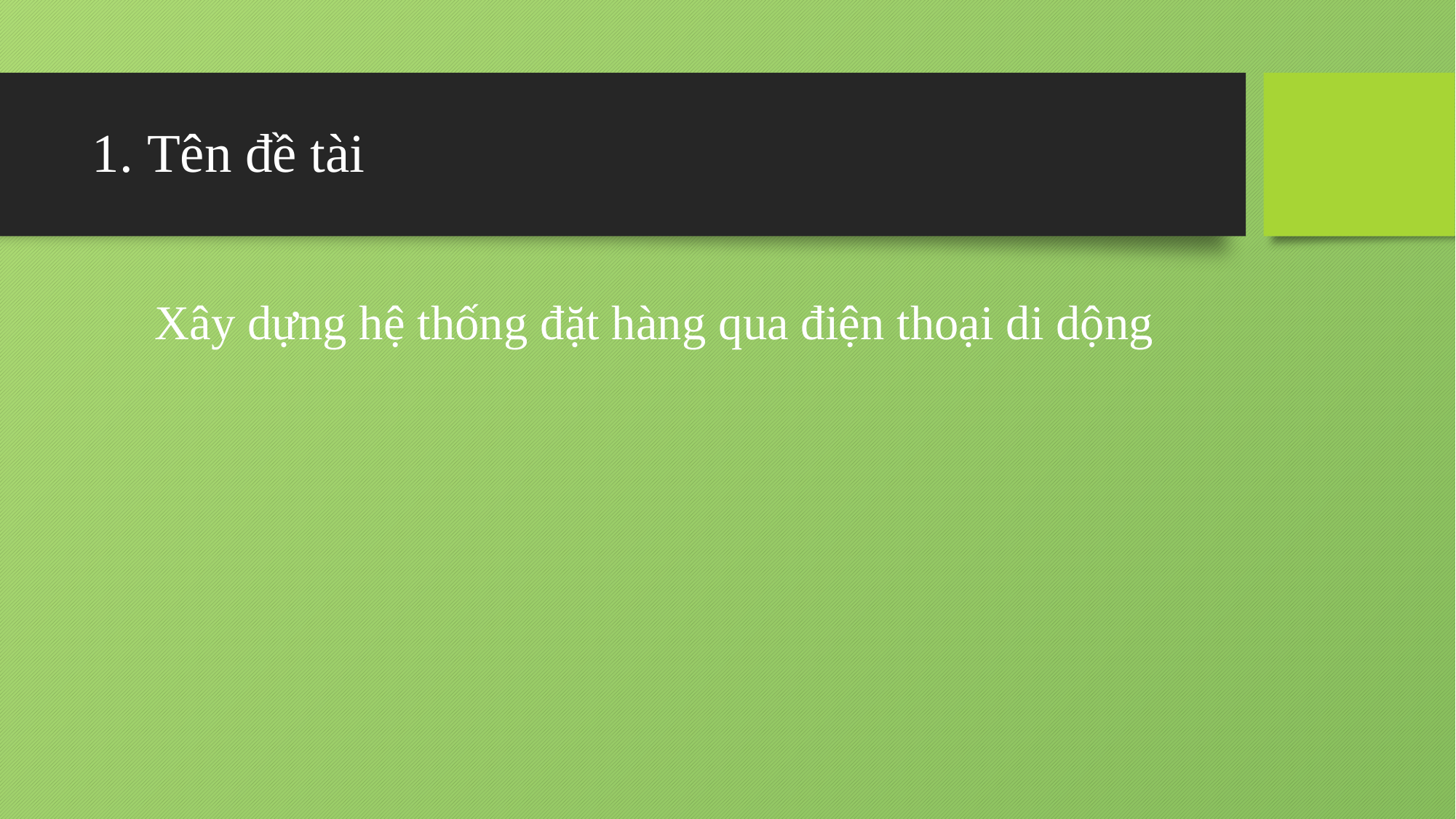

# Tên đề tài
Xây dựng hệ thống đặt hàng qua điện thoại di dộng